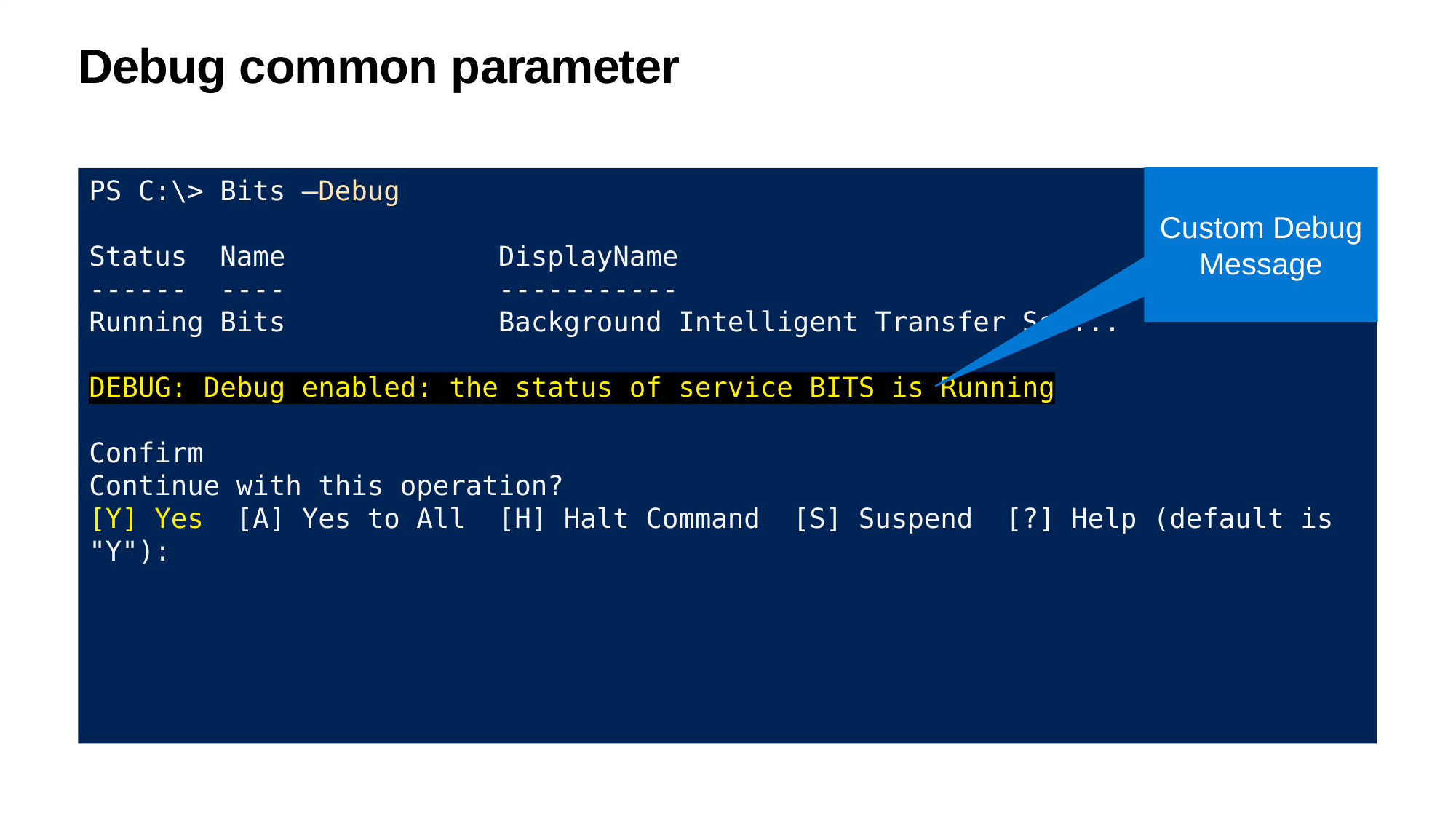

# Debug common parameter
PS C:\> Bits –Debug

Status  Name             DisplayName
------  ----             -----------
Running Bits             Background Intelligent Transfer Ser...

DEBUG: Debug enabled: the status of service BITS is Running

Confirm
Continue with this operation?
[Y] Yes  [A] Yes to All  [H] Halt Command  [S] Suspend  [?] Help (default is "Y"):
Custom Debug Message